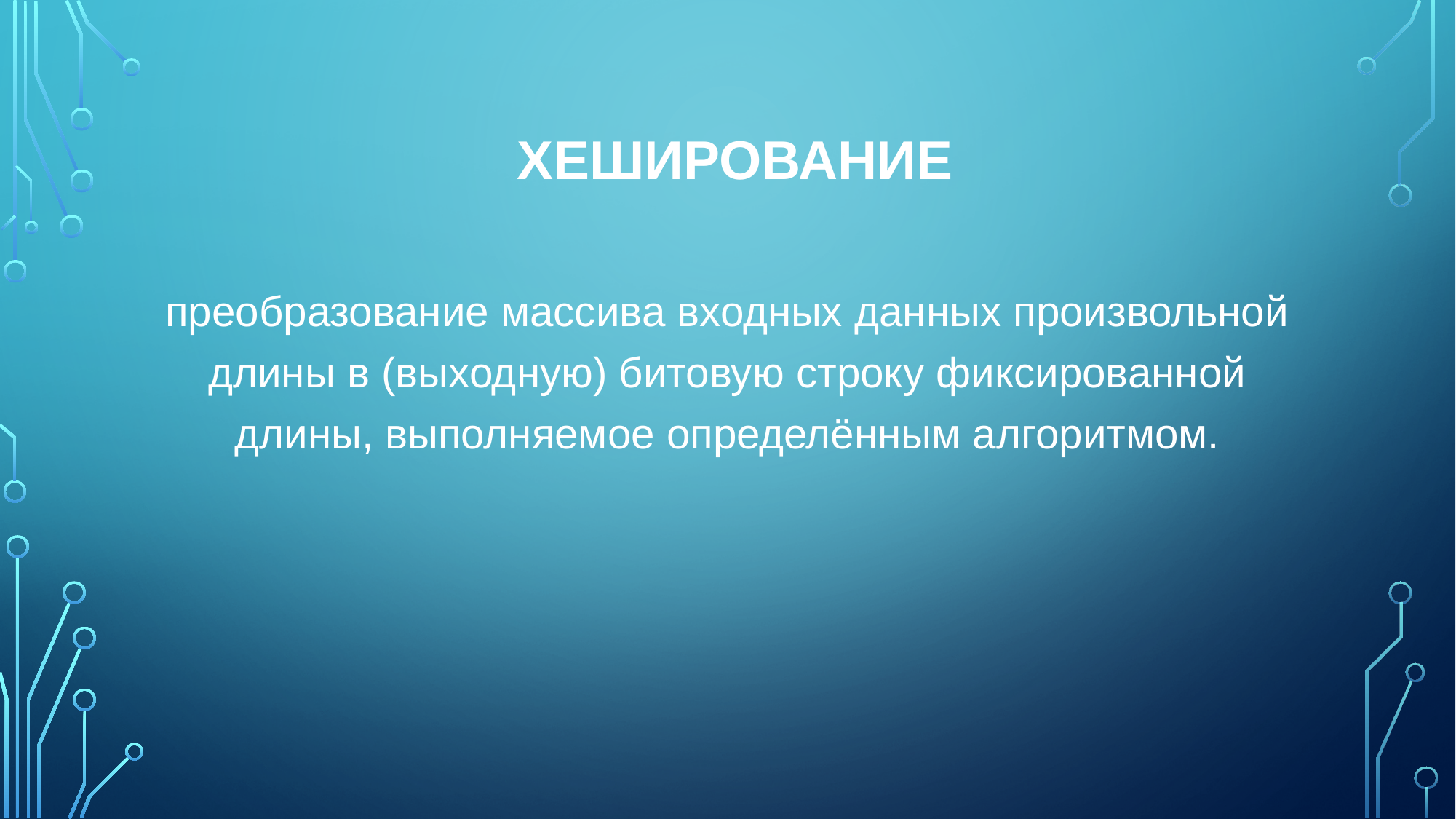

# хеширование
преобразование массива входных данных произвольной длины в (выходную) битовую строку фиксированной длины, выполняемое определённым алгоритмом.